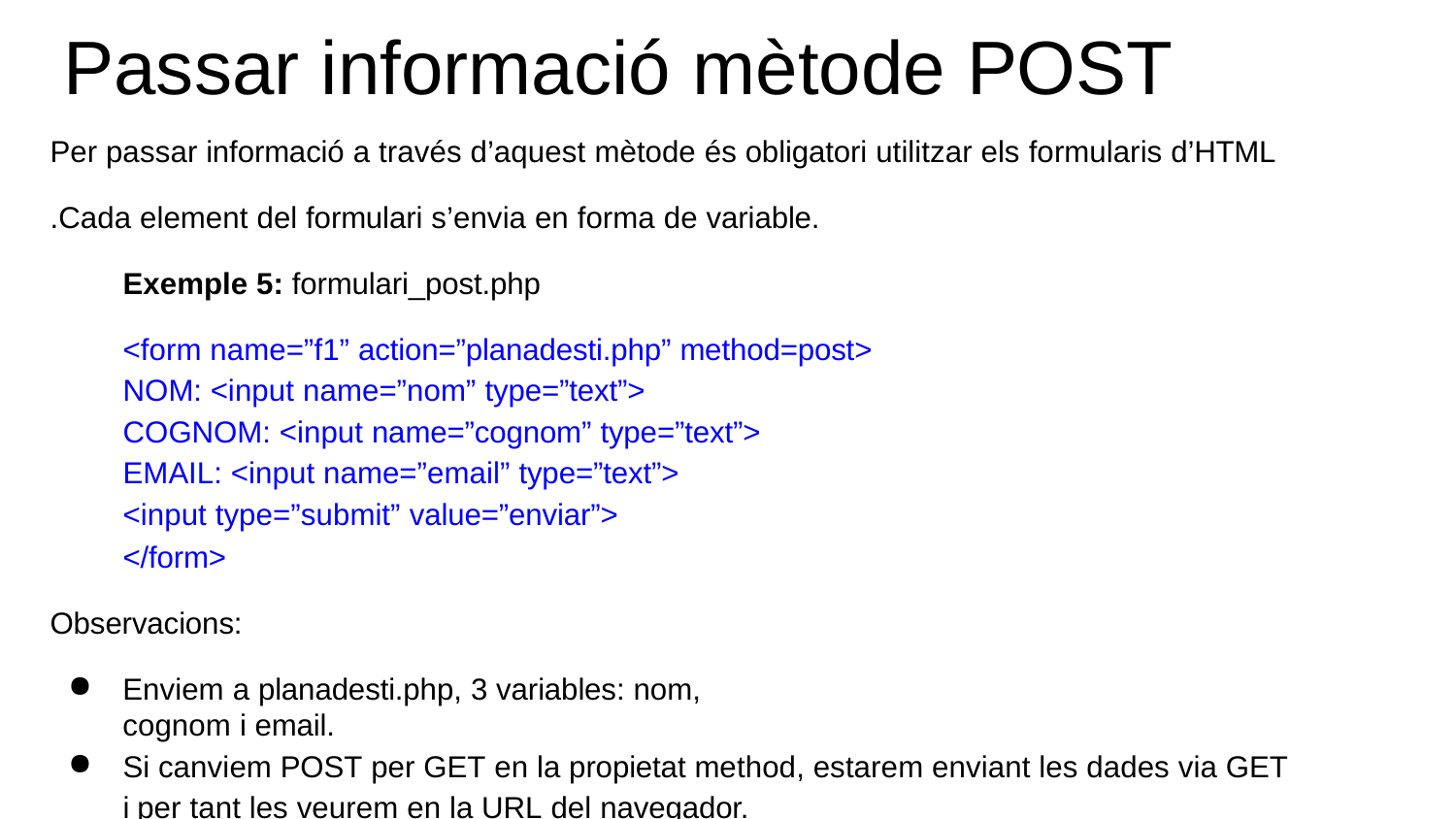

# Passar informació mètode POST
Per passar informació a través d’aquest mètode és obligatori utilitzar els formularis d’HTML
.Cada element del formulari s’envia en forma de variable.
Exemple 5: formulari_post.php
<form name=”f1” action=”planadesti.php” method=post> NOM: <input name=”nom” type=”text”>
COGNOM: <input name=”cognom” type=”text”> EMAIL: <input name=”email” type=”text”>
<input type=”submit” value=”enviar”>
</form>
Observacions:
Enviem a planadesti.php, 3 variables: nom, cognom i email.
Si canviem POST per GET en la propietat method, estarem enviant les dades via GET i per tant les veurem en la URL del navegador.